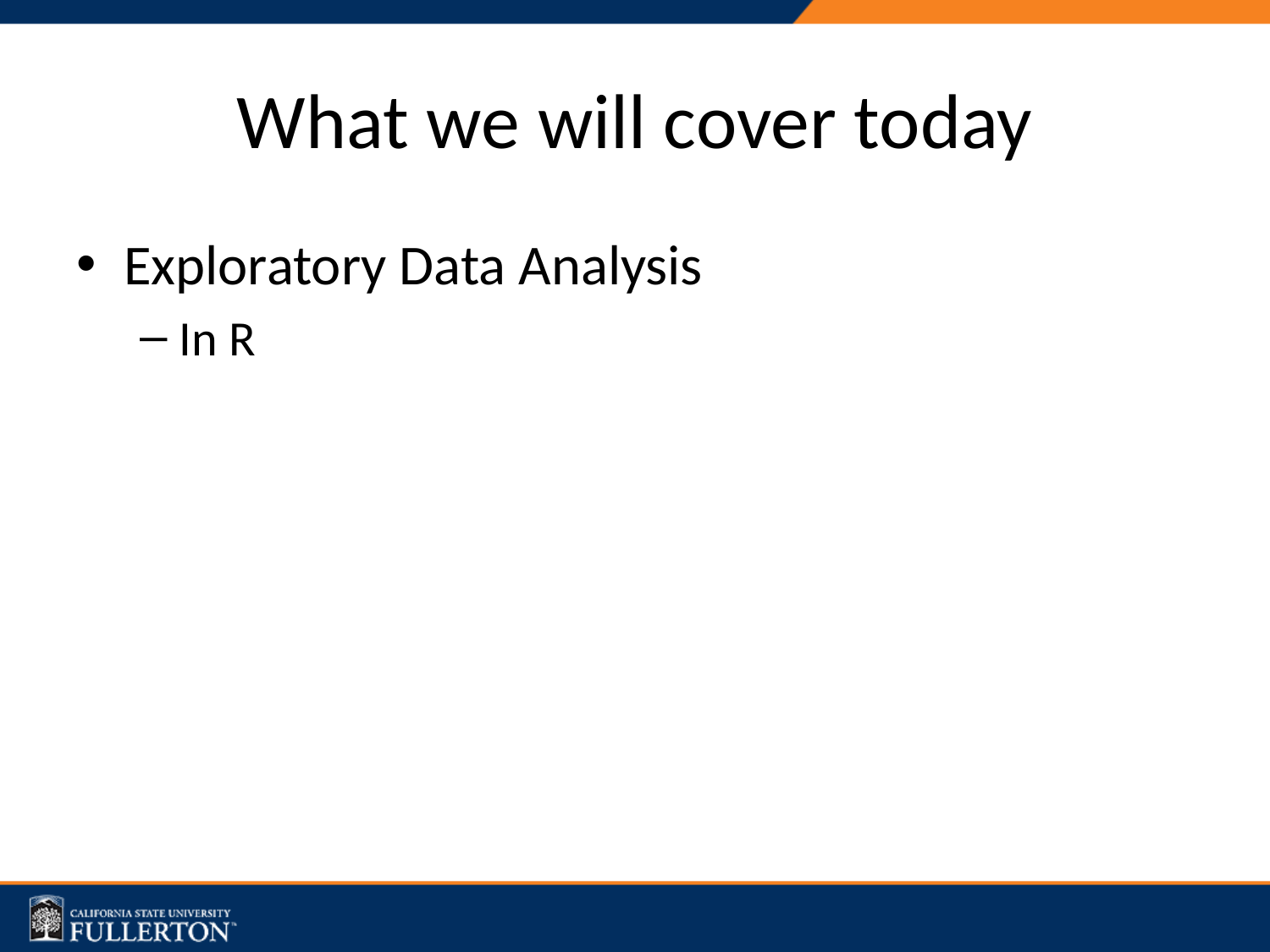

# What we will cover today
Exploratory Data Analysis
In R